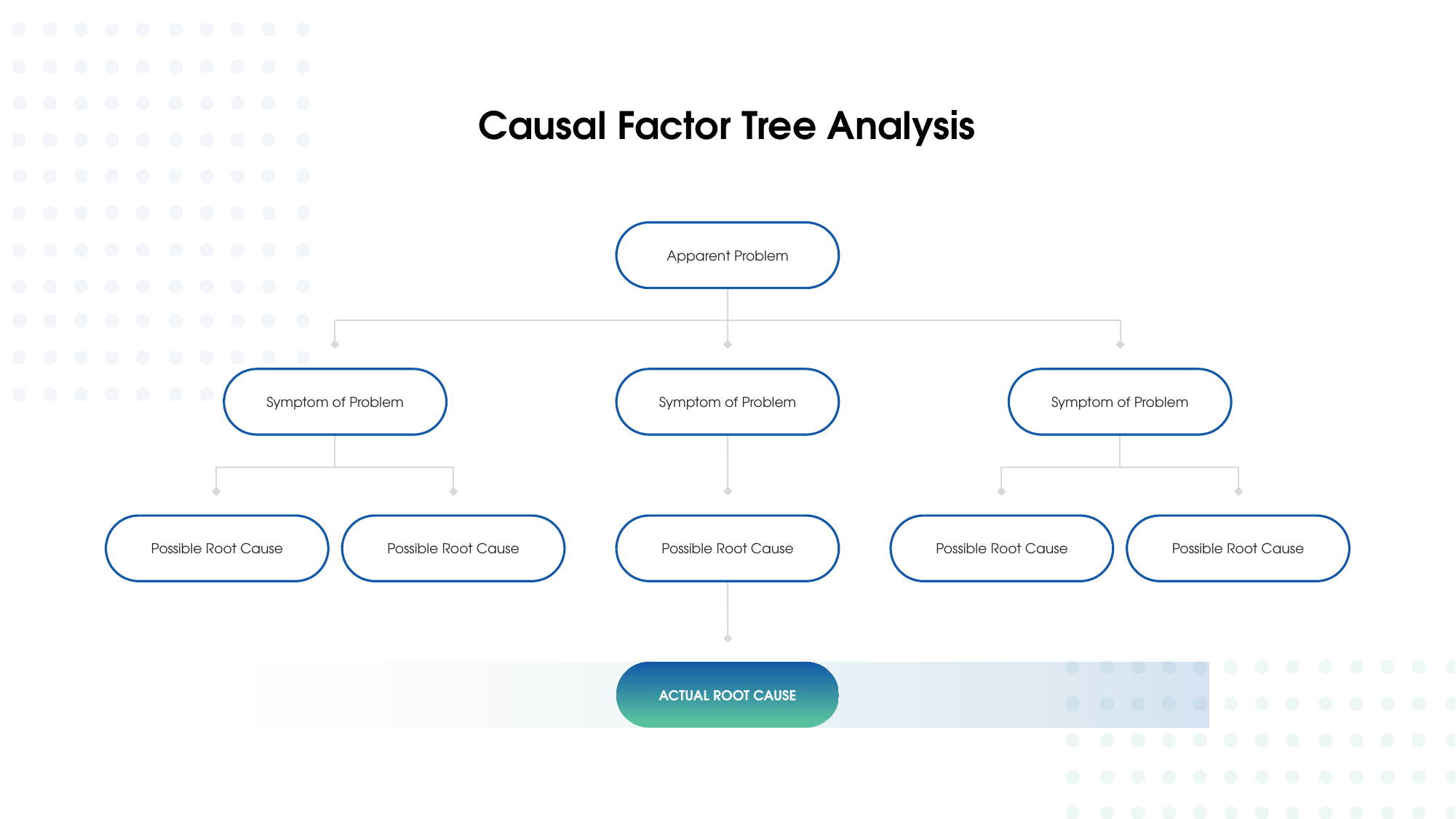

Causal Factor Tree Analysis
Apparent Problem

Symptom of Problem
Symptom of Problem
Symptom of Problem

Possible Root Cause
Possible Root Cause
Possible Root Cause
Possible Root Cause
Possible Root Cause

ACTUAL ROOT CAUSE